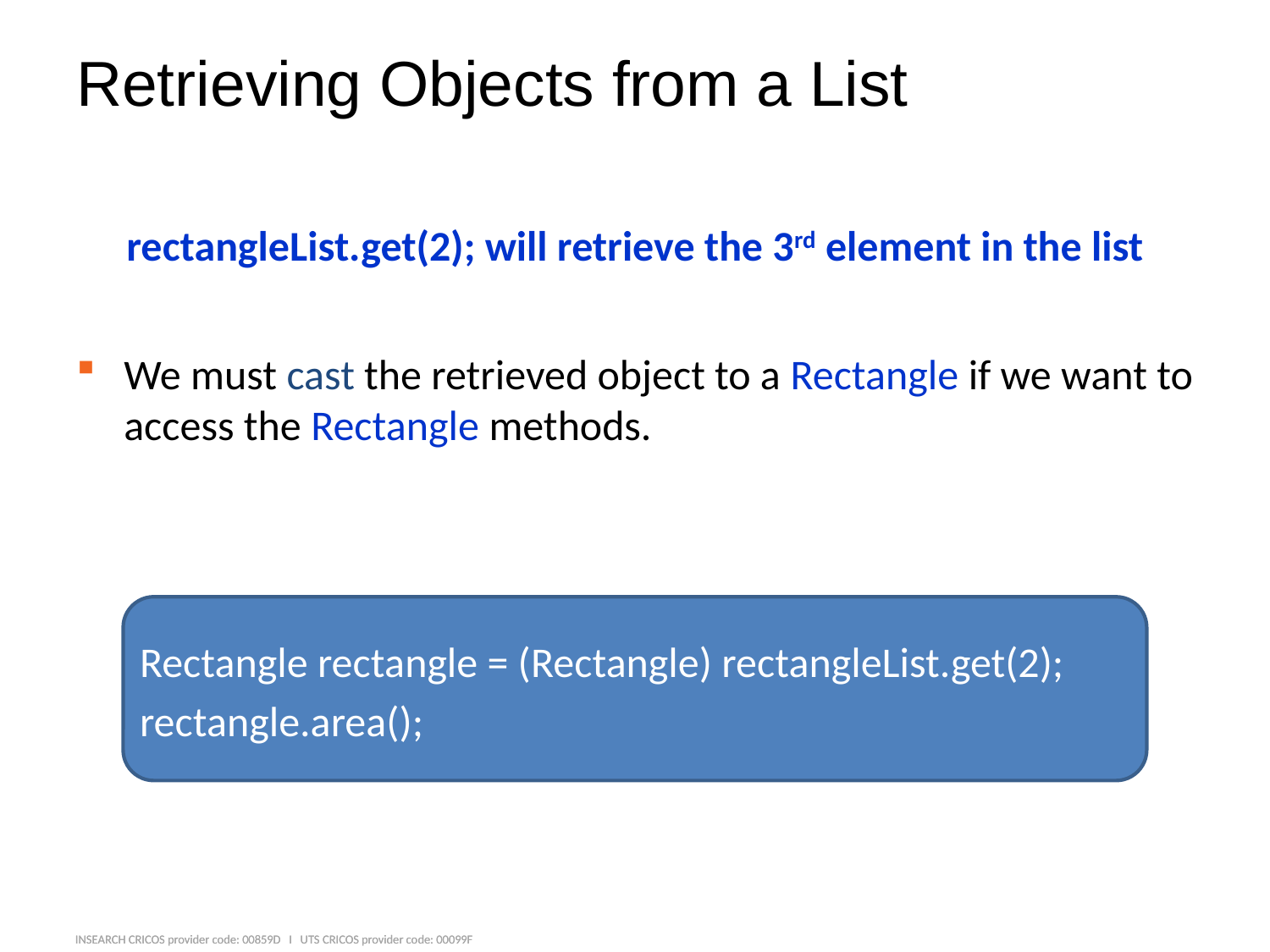

# Retrieving Objects from a List
rectangleList.get(2); will retrieve the 3rd element in the list

We must cast the retrieved object to a Rectangle if we want to access the Rectangle methods.

Rectangle rectangle = (Rectangle) rectangleList.get(2);
rectangle.area();